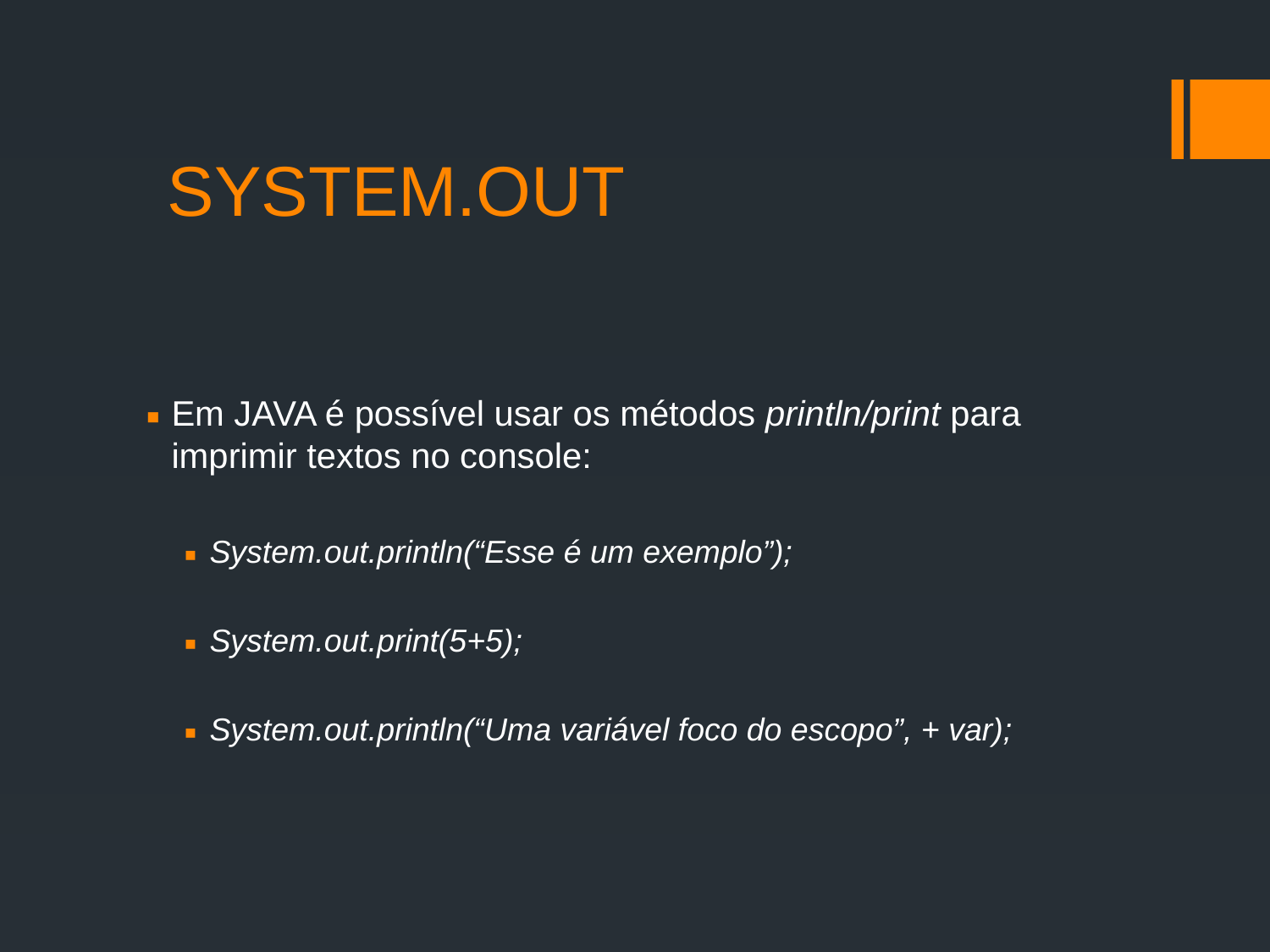

# SYSTEM.OUT
Em JAVA é possível usar os métodos println/print para imprimir textos no console:

System.out.println(“Esse é um exemplo”);

System.out.print(5+5);

System.out.println(“Uma variável foco do escopo”, + var);